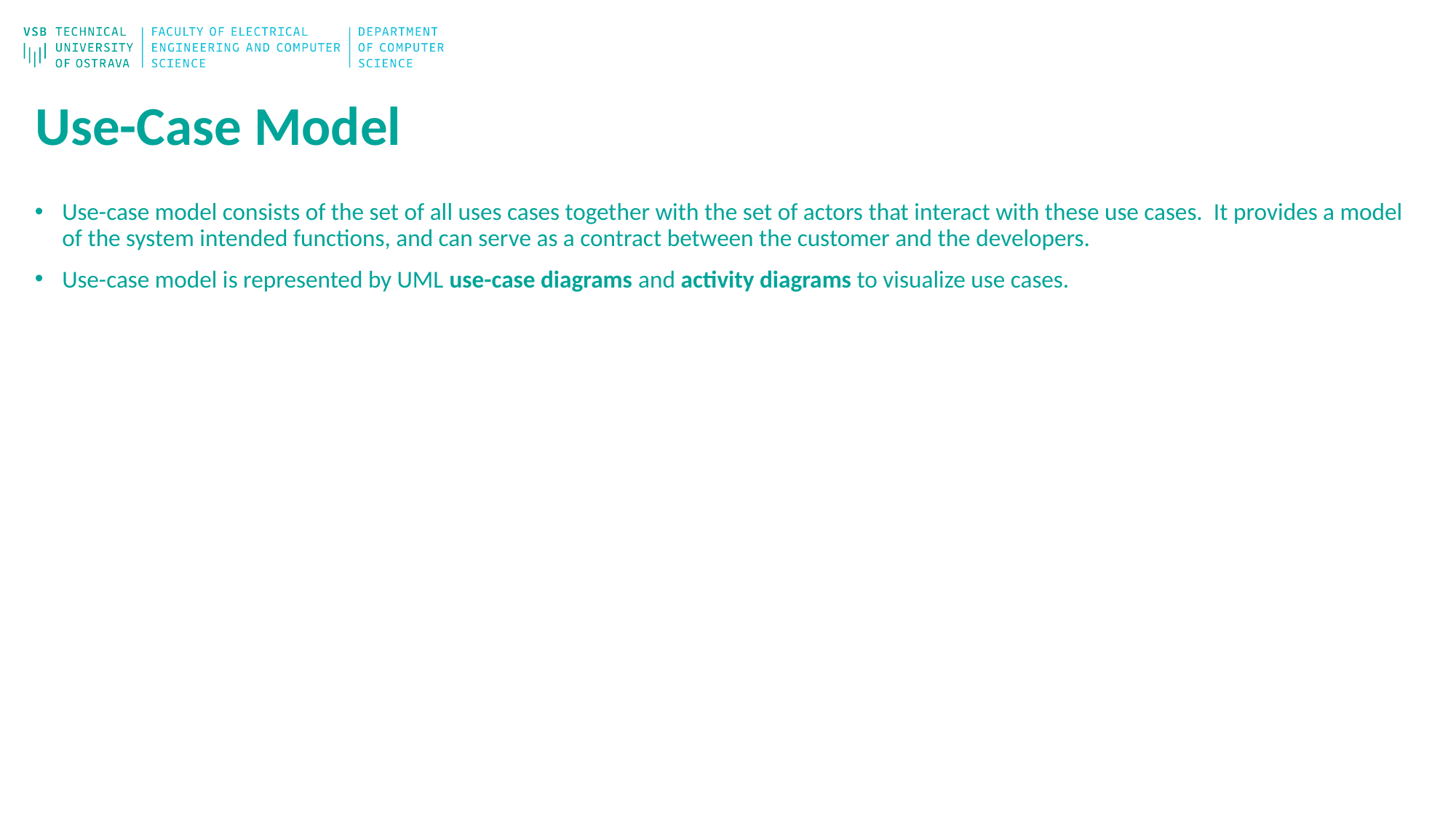

# Use-Case Model
Use-case model consists of the set of all uses cases together with the set of actors that interact with these use cases.  It provides a model of the system intended functions, and can serve as a contract between the customer and the developers.
Use-case model is represented by UML use-case diagrams and activity diagrams to visualize use cases.